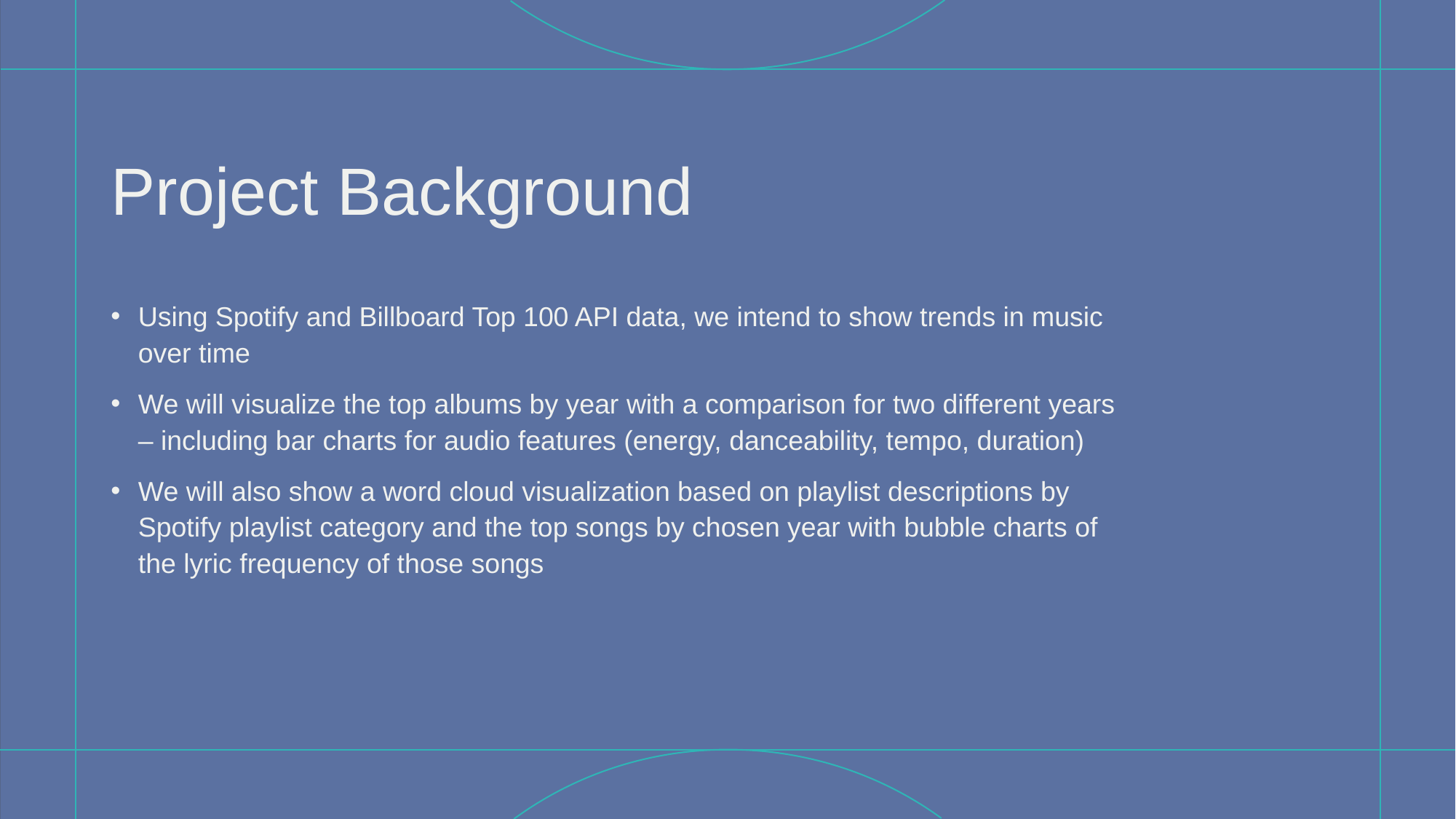

# Project Background
Using Spotify and Billboard Top 100 API data, we intend to show trends in music over time
We will visualize the top albums by year with a comparison for two different years – including bar charts for audio features (energy, danceability, tempo, duration)
We will also show a word cloud visualization based on playlist descriptions by Spotify playlist category and the top songs by chosen year with bubble charts of the lyric frequency of those songs